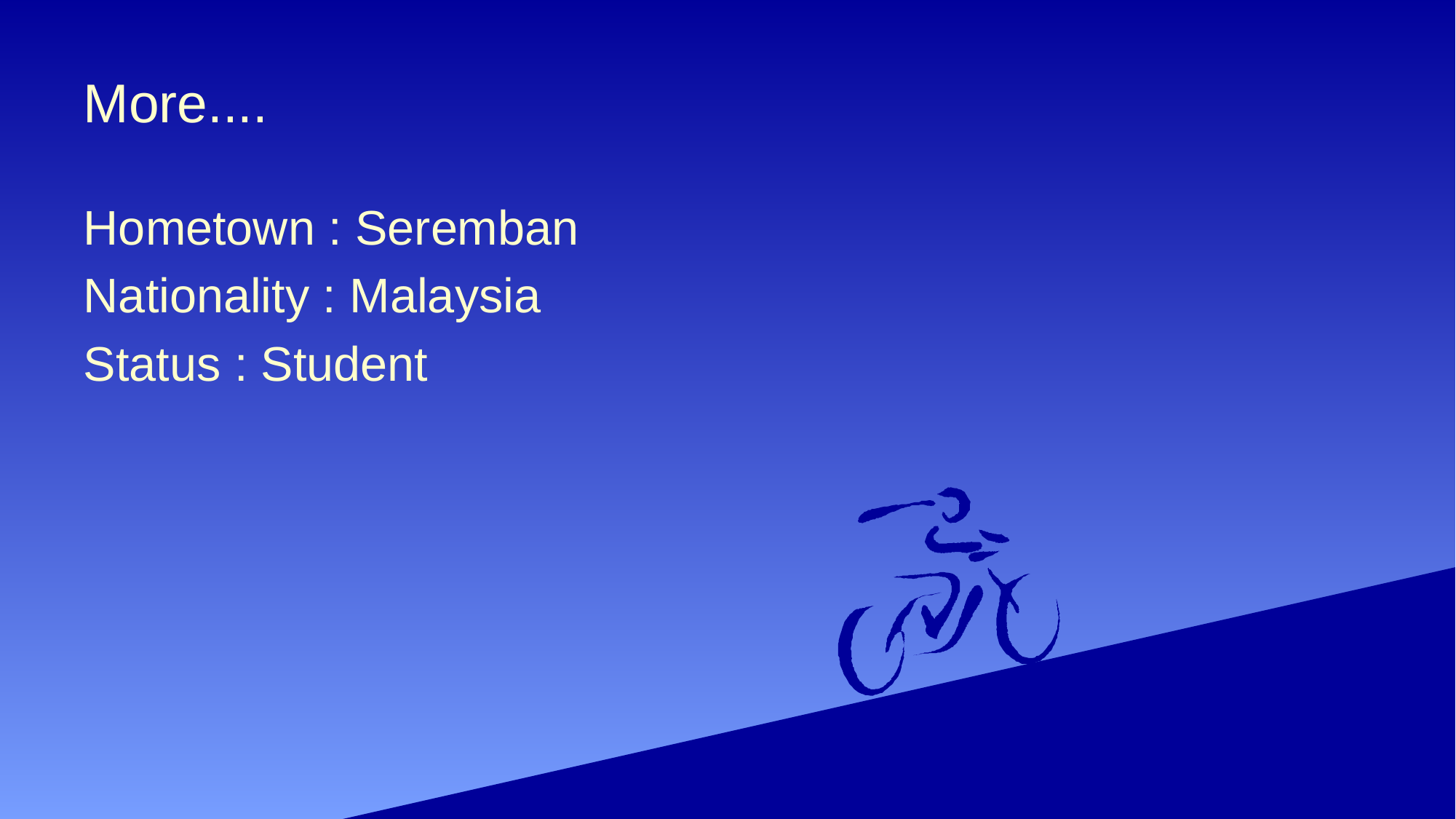

# More....
Hometown : Seremban
Nationality : Malaysia
Status : Student